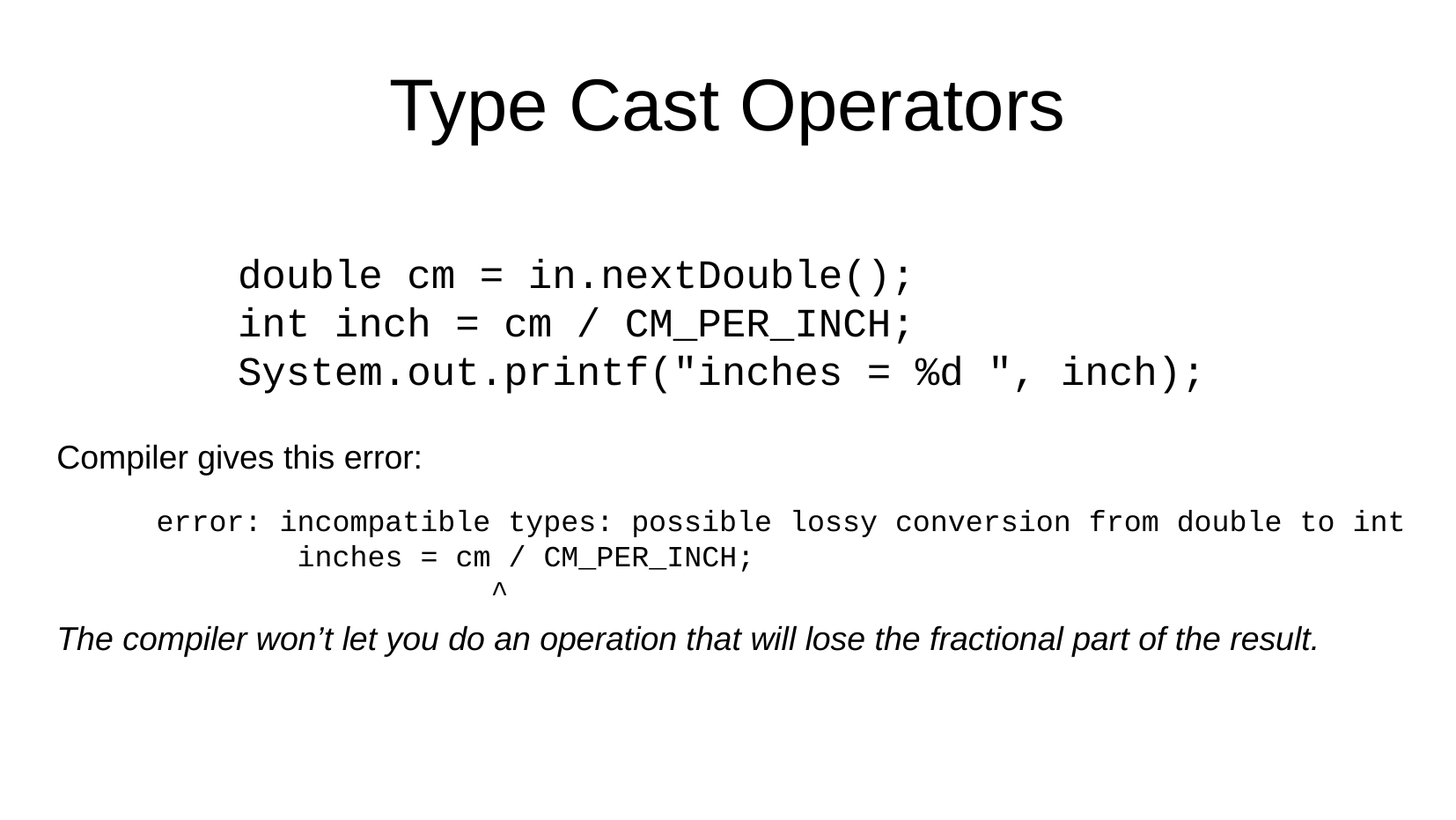

Type Cast Operators
double cm = in.nextDouble();
int inch = cm / CM_PER_INCH;
System.out.printf("inches = %d ", inch);
Compiler gives this error:
error: incompatible types: possible lossy conversion from double to int
        inches = cm / CM_PER_INCH;
                   ^

The compiler won’t let you do an operation that will lose the fractional part of the result.